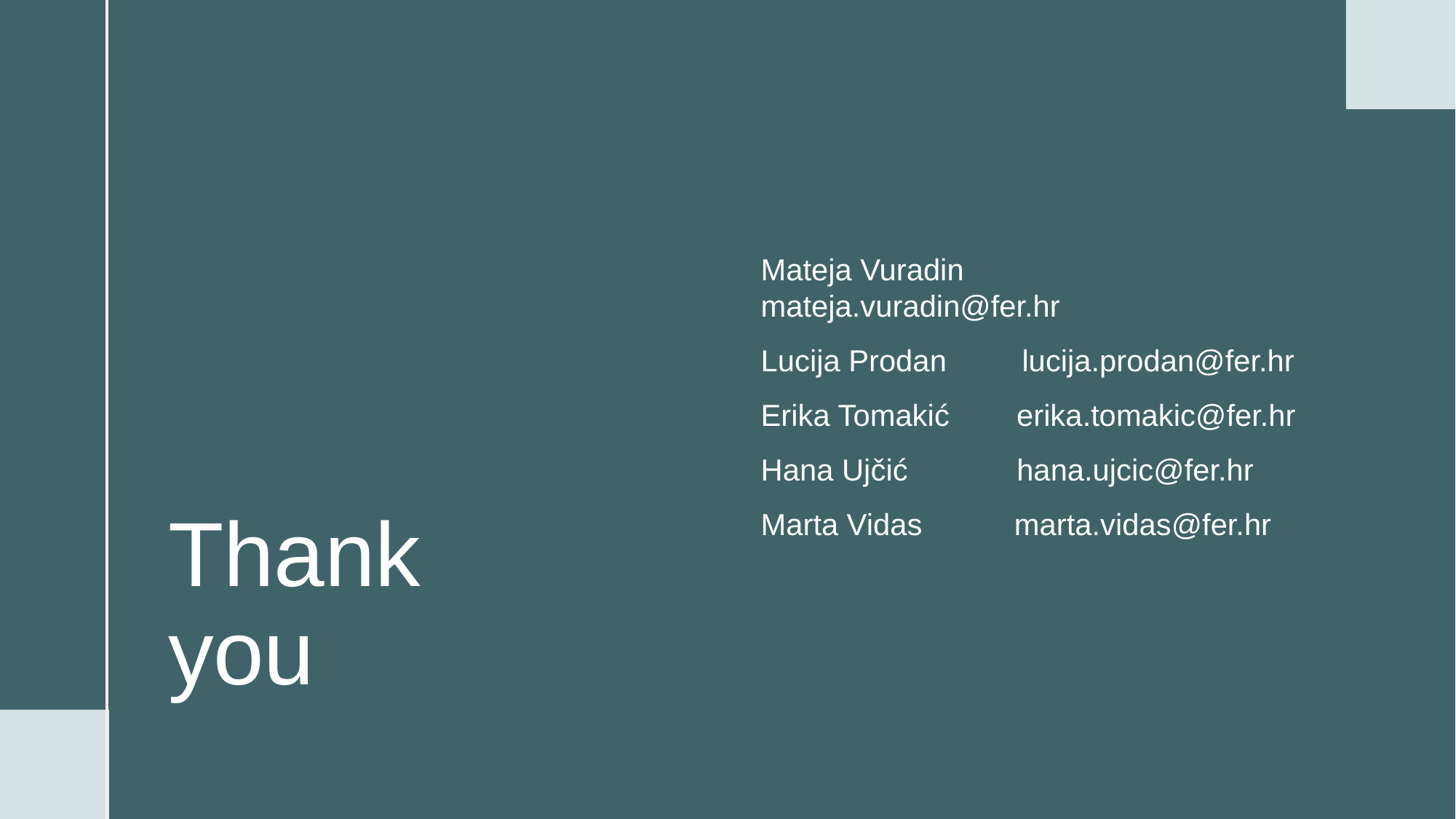

Mateja Vuradin      mateja.vuradin@fer.hr
Lucija Prodan         lucija.prodan@fer.hr
Erika Tomakić        erika.tomakic@fer.hr
Hana Ujčić             hana.ujcic@fer.hr
Marta Vidas           marta.vidas@fer.hr
# Thank you